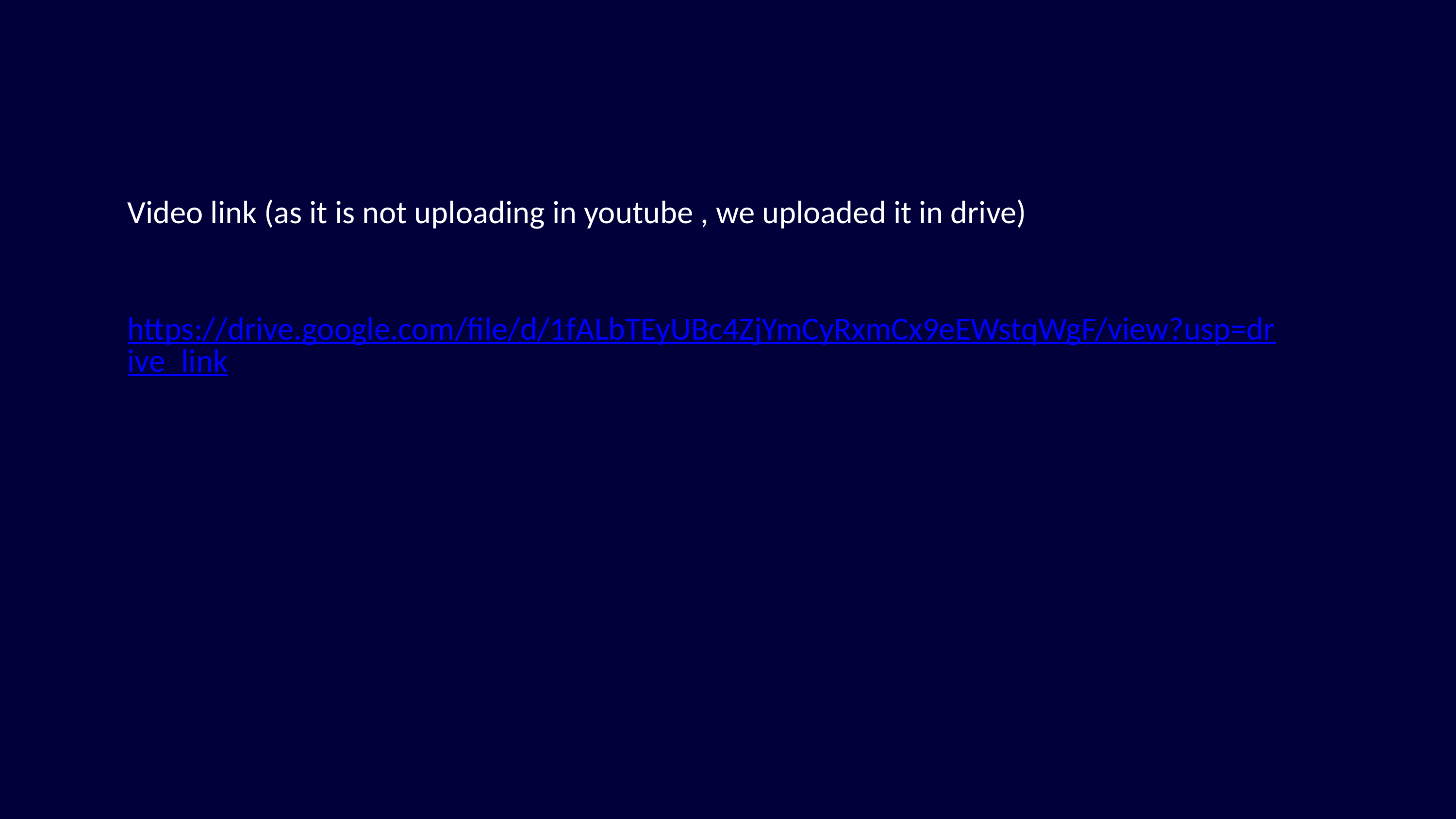

Video link (as it is not uploading in youtube , we uploaded it in drive)

https://drive.google.com/file/d/1fALbTEyUBc4ZjYmCyRxmCx9eEWstqWgF/view?usp=drive_link